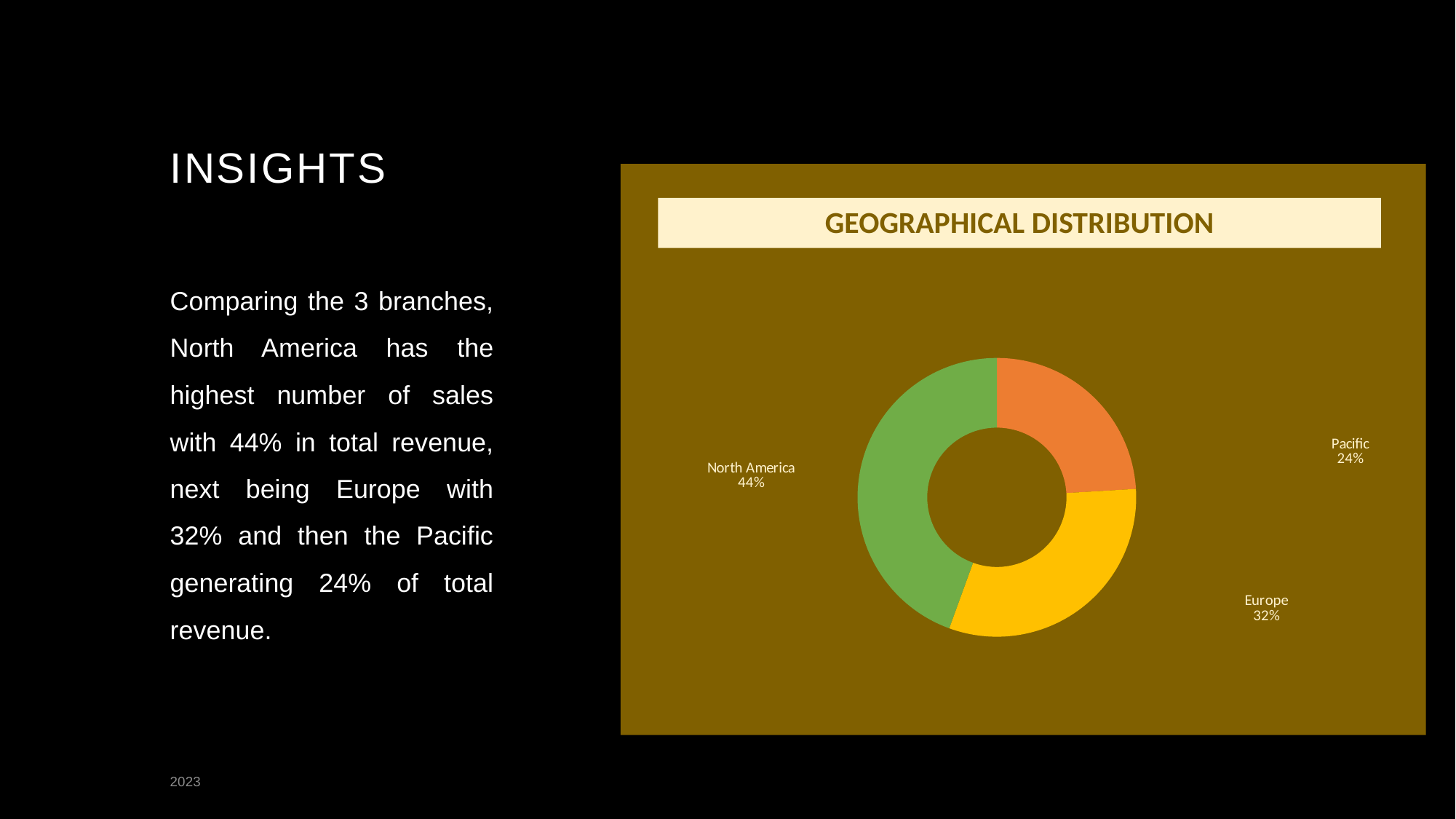

# INSIGHTS

### Chart

| Category | Total |
|---|---|
| Pacific | 119.0 |
| Europe | 156.0 |
| North America | 220.0 |
GEOGRAPHICAL DISTRIBUTION
Comparing the 3 branches, North America has the highest number of sales with 44% in total revenue, next being Europe with 32% and then the Pacific generating 24% of total revenue.
2023
5